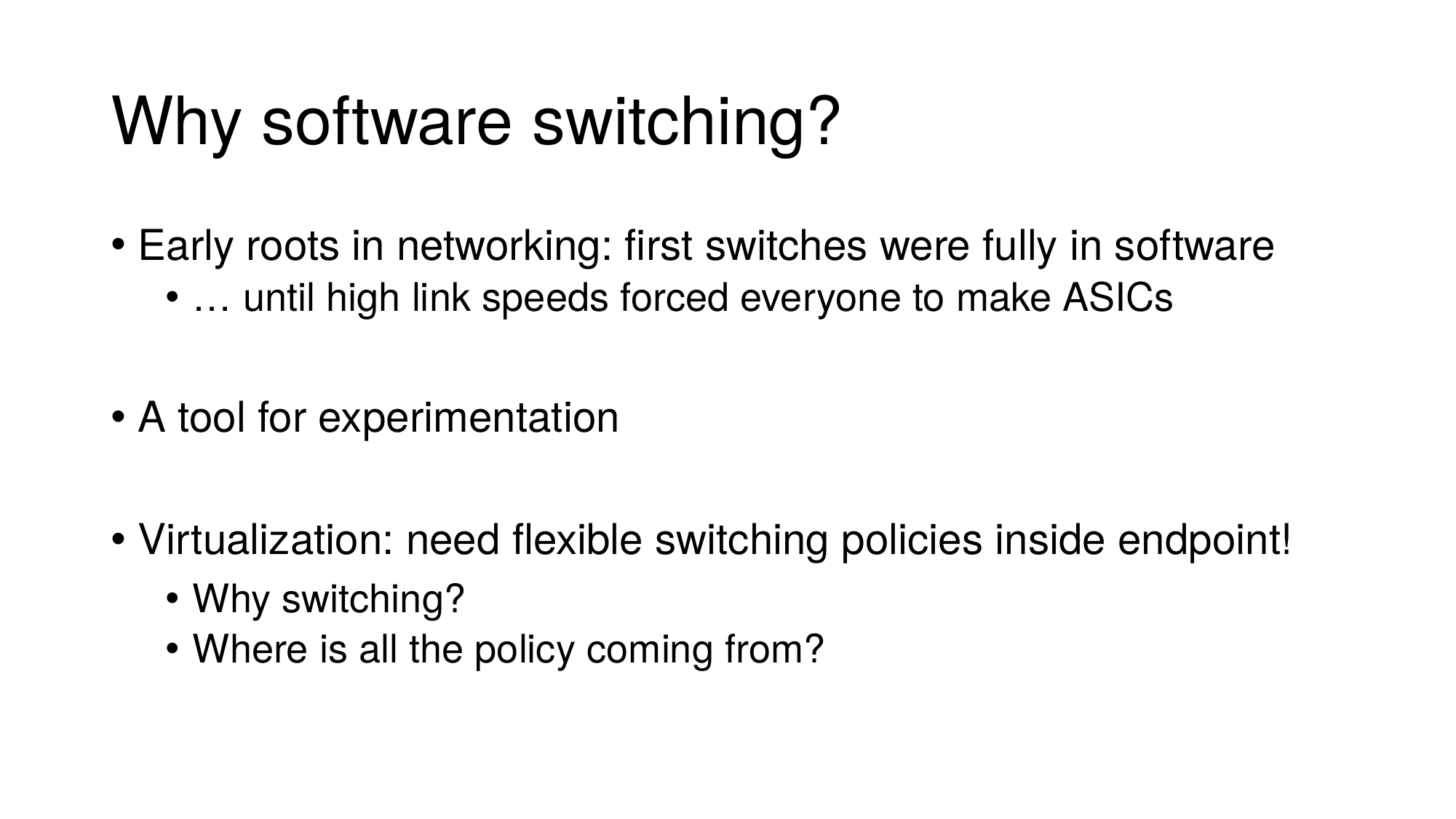

# Why software switching?
Early roots in networking: first switches were fully in software
… until high link speeds forced everyone to make ASICs

A tool for experimentation

Virtualization: need flexible switching policies inside endpoint!
Why switching?
Where is all the policy coming from?